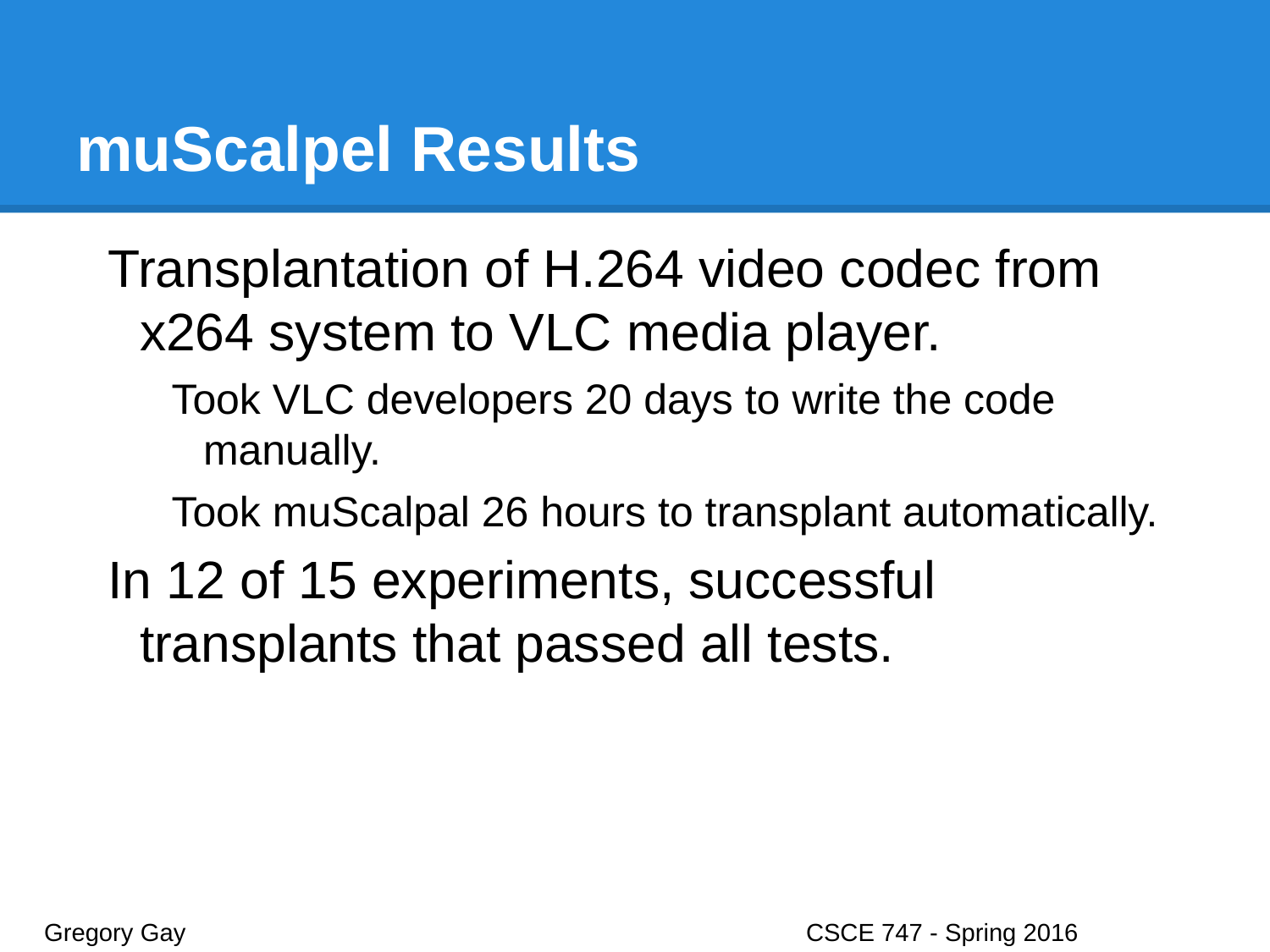

# muScalpel Results
Transplantation of H.264 video codec from x264 system to VLC media player.
Took VLC developers 20 days to write the code manually.
Took muScalpal 26 hours to transplant automatically.
In 12 of 15 experiments, successful transplants that passed all tests.
Gregory Gay					CSCE 747 - Spring 2016							37